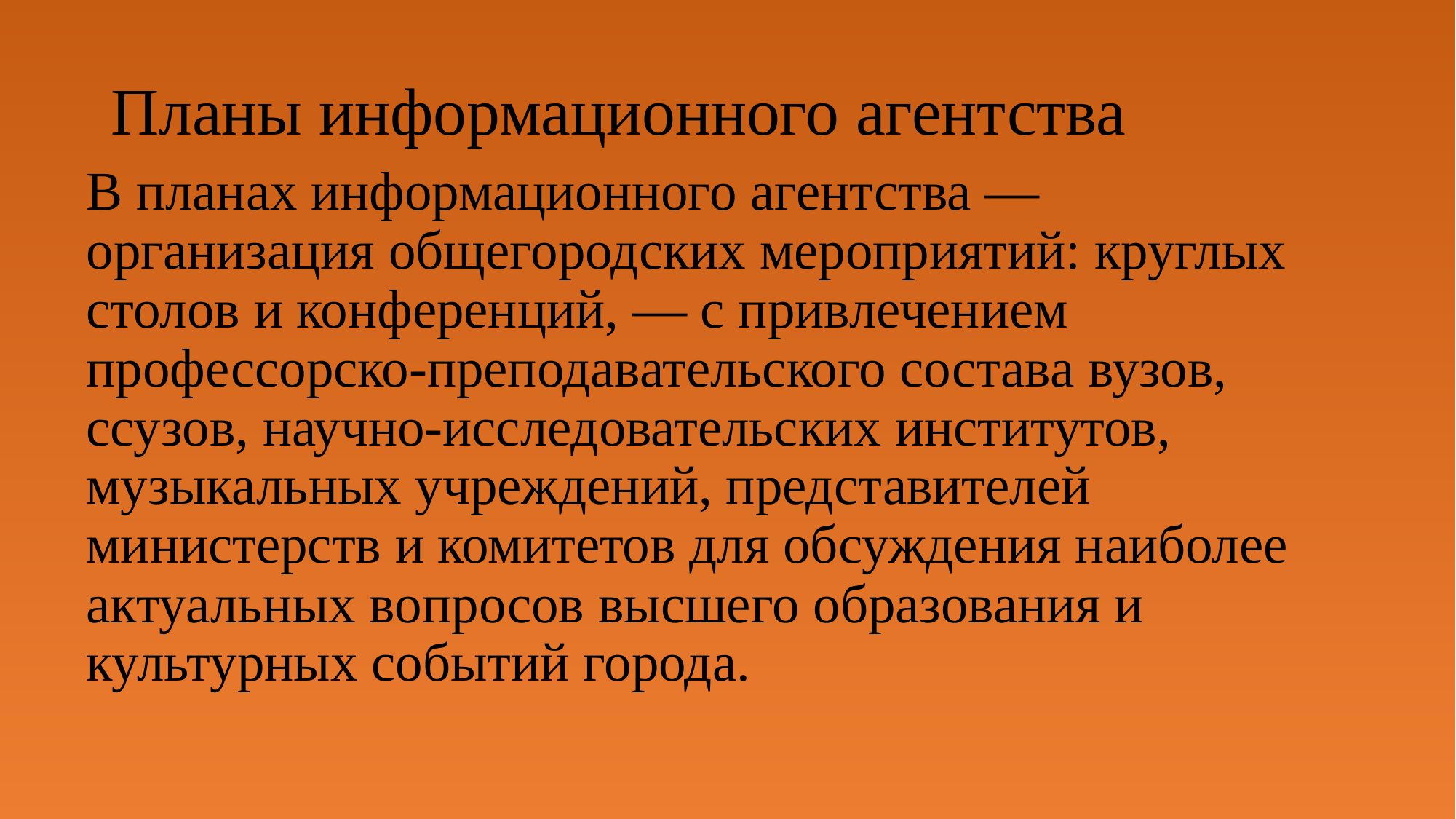

# Планы информационного агентства
В планах информационного агентства — организация общегородских мероприятий: круглых столов и конференций, — с привлечением профессорско-преподавательского состава вузов, ссузов, научно-исследовательских институтов, музыкальных учреждений, представителей министерств и комитетов для обсуждения наиболее актуальных вопросов высшего образования и культурных событий города.